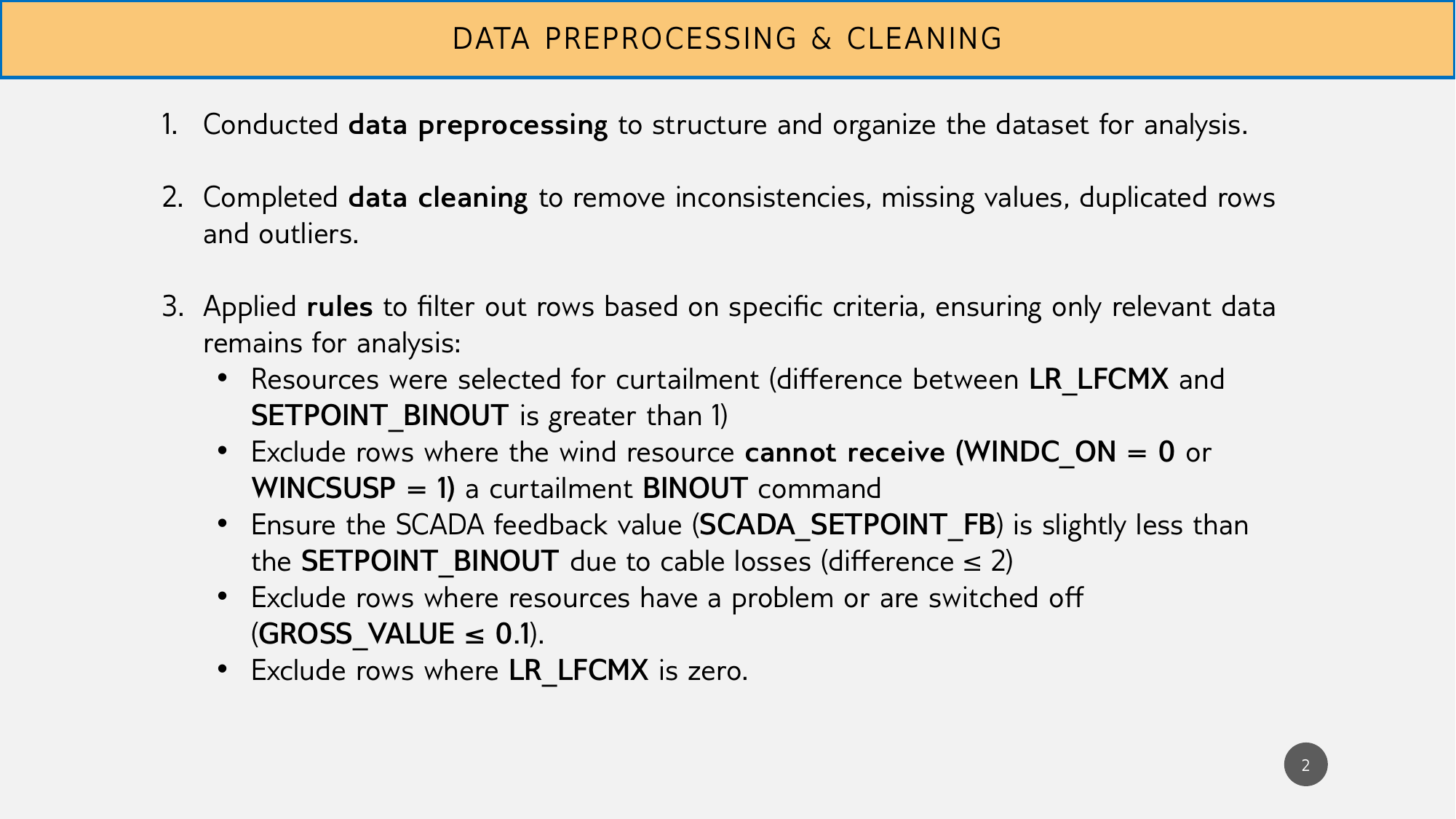

# Data preprocessing & cleaning
Conducted data preprocessing to structure and organize the dataset for analysis.
Completed data cleaning to remove inconsistencies, missing values, duplicated rows and outliers.
Applied rules to filter out rows based on specific criteria, ensuring only relevant data remains for analysis:
Resources were selected for curtailment (difference between LR_LFCMX and SETPOINT_BINOUT is greater than 1)
Exclude rows where the wind resource cannot receive (WINDC_ON = 0 or WINCSUSP = 1) a curtailment BINOUT command
Ensure the SCADA feedback value (SCADA_SETPOINT_FB) is slightly less than the SETPOINT_BINOUT due to cable losses (difference ≤ 2)
Exclude rows where resources have a problem or are switched off (GROSS_VALUE ≤ 0.1).
Exclude rows where LR_LFCMX is zero.

2